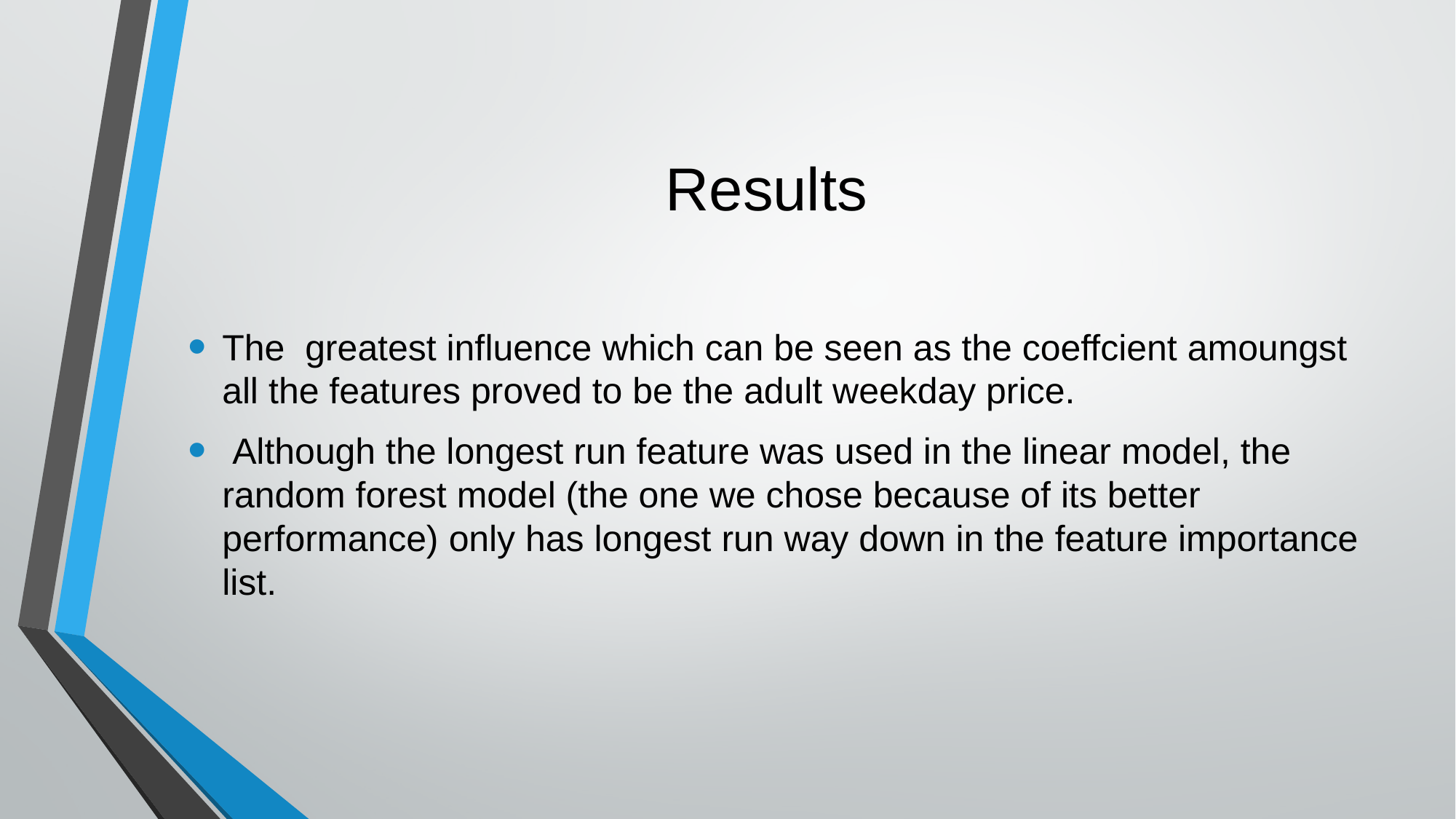

# Results
The  greatest influence which can be seen as the coeffcient amoungst  all the features proved to be the adult weekday price.
 Although the longest run feature was used in the linear model, the random forest model (the one we chose because of its better performance) only has longest run way down in the feature importance list.